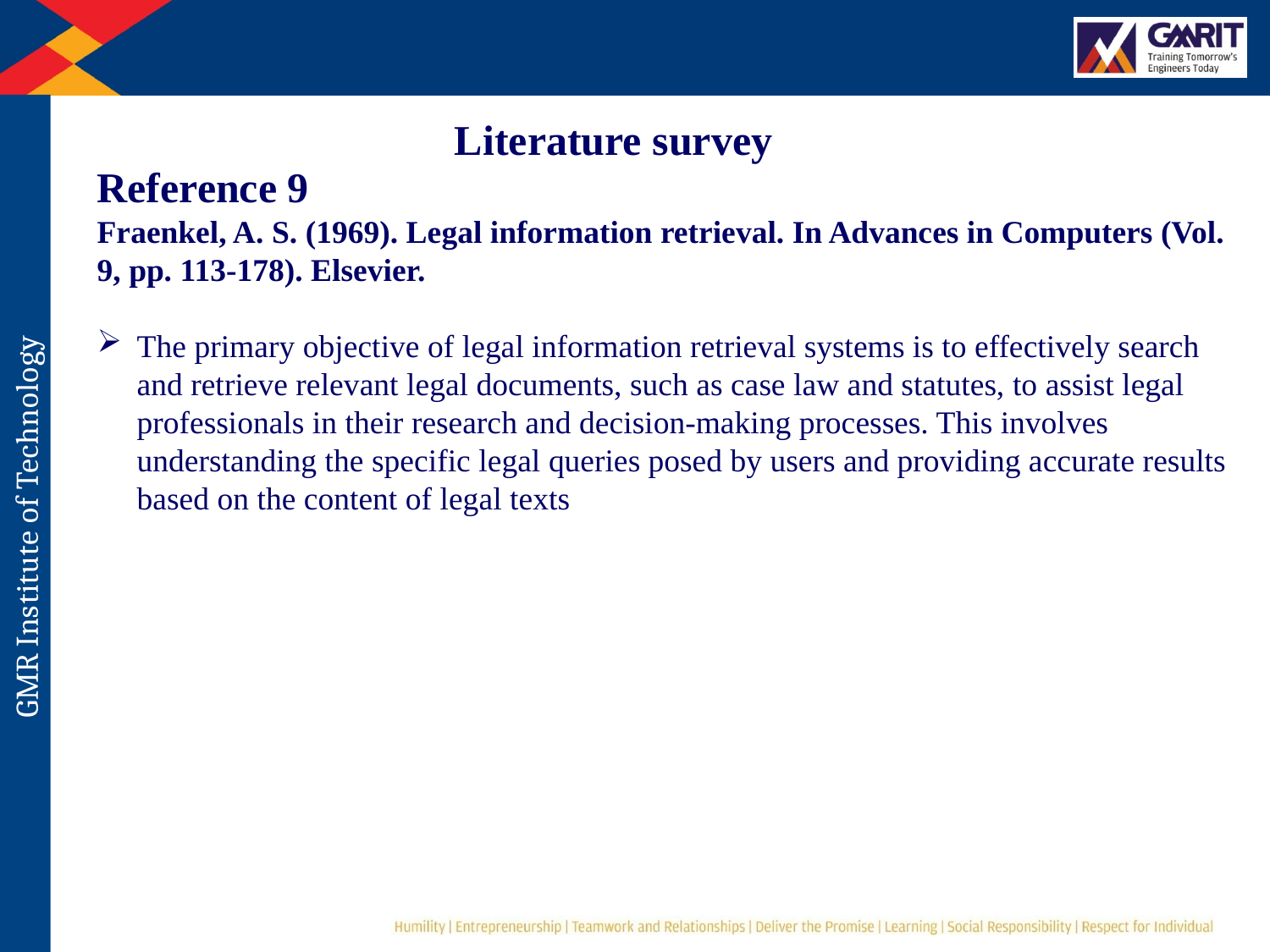

Literature survey
Reference 9
Fraenkel, A. S. (1969). Legal information retrieval. In Advances in Computers (Vol. 9, pp. 113-178). Elsevier.

The primary objective of legal information retrieval systems is to effectively search and retrieve relevant legal documents, such as case law and statutes, to assist legal professionals in their research and decision-making processes. This involves understanding the specific legal queries posed by users and providing accurate results based on the content of legal texts